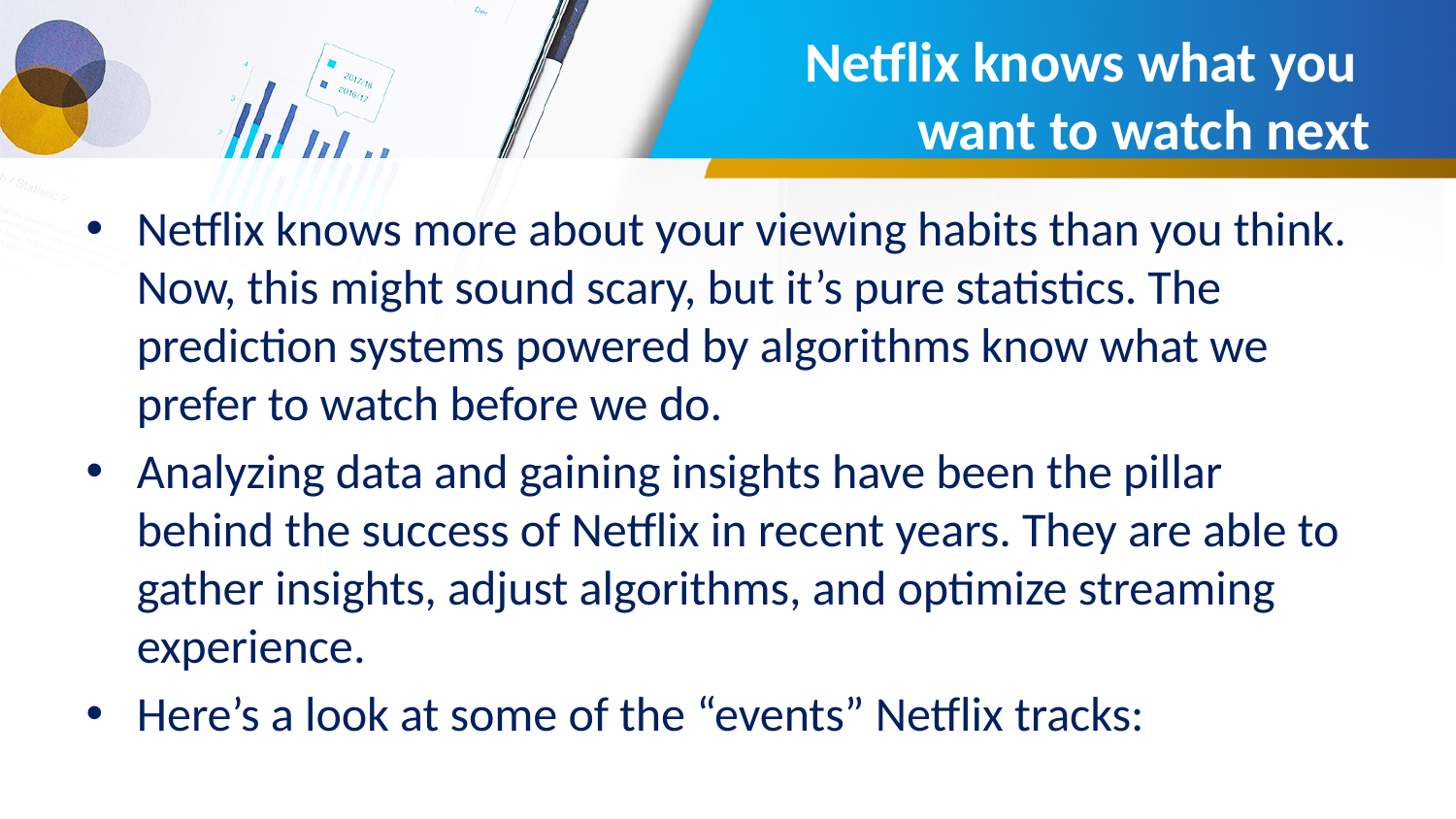

# Netflix knows what you want to watch next
Netflix knows more about your viewing habits than you think. Now, this might sound scary, but it’s pure statistics. The prediction systems powered by algorithms know what we prefer to watch before we do.
Analyzing data and gaining insights have been the pillar behind the success of Netflix in recent years. They are able to gather insights, adjust algorithms, and optimize streaming experience.
Here’s a look at some of the “events” Netflix tracks: